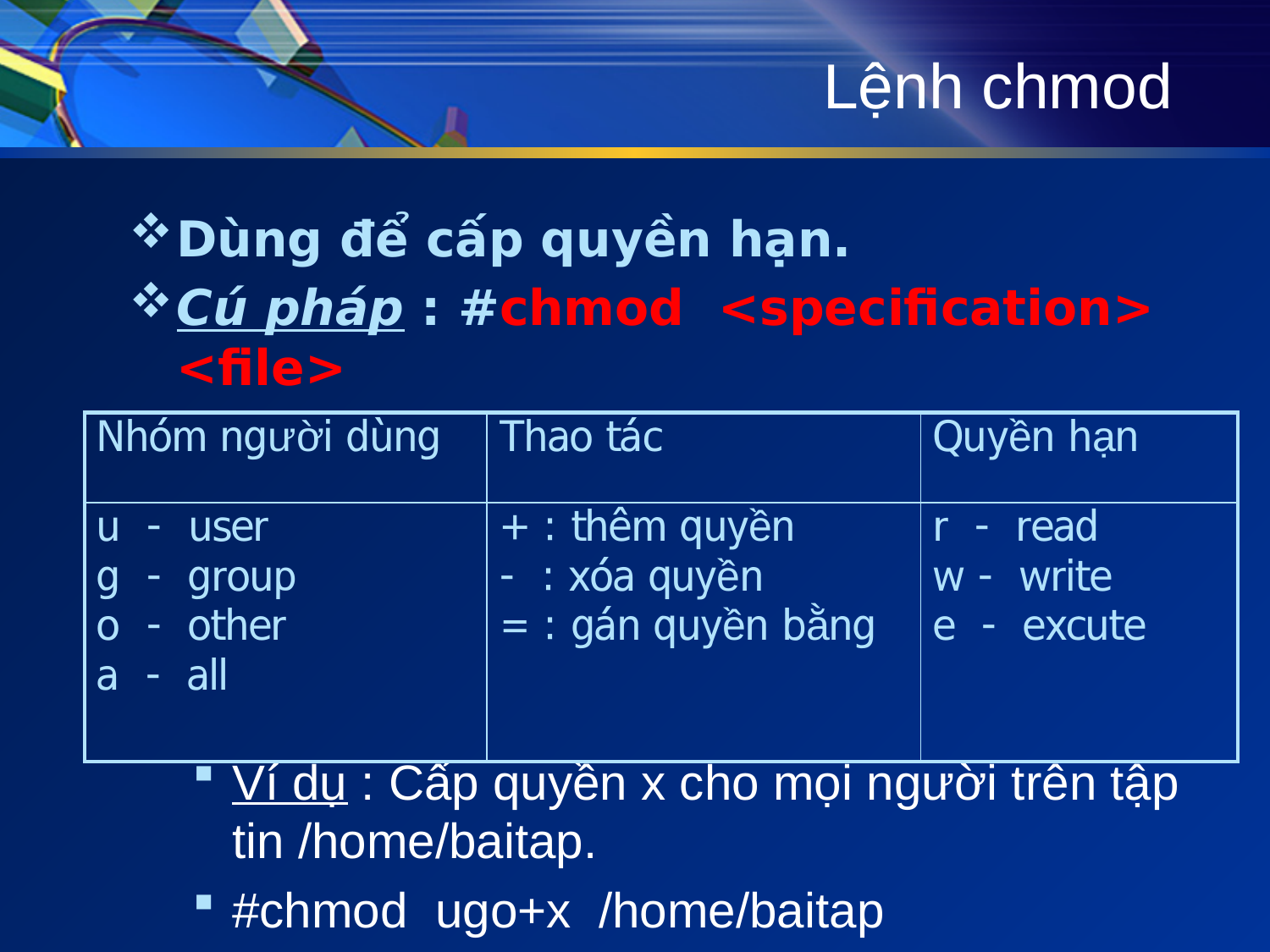

# Lệnh chmod
Dùng để cấp quyền hạn.
Cú pháp : #chmod  <specification> <file>

Ví dụ : Cấp quyền x cho mọi người trên tập tin /home/baitap.
#chmod  ugo+x  /home/baitap

| Nhóm người dùng | Thao tác | Quyền hạn |
| --- | --- | --- |
| u - user g - group o - other a - all | + : thêm quyền - : xóa quyền = : gán quyền bằng | r - read w - write e - excute |